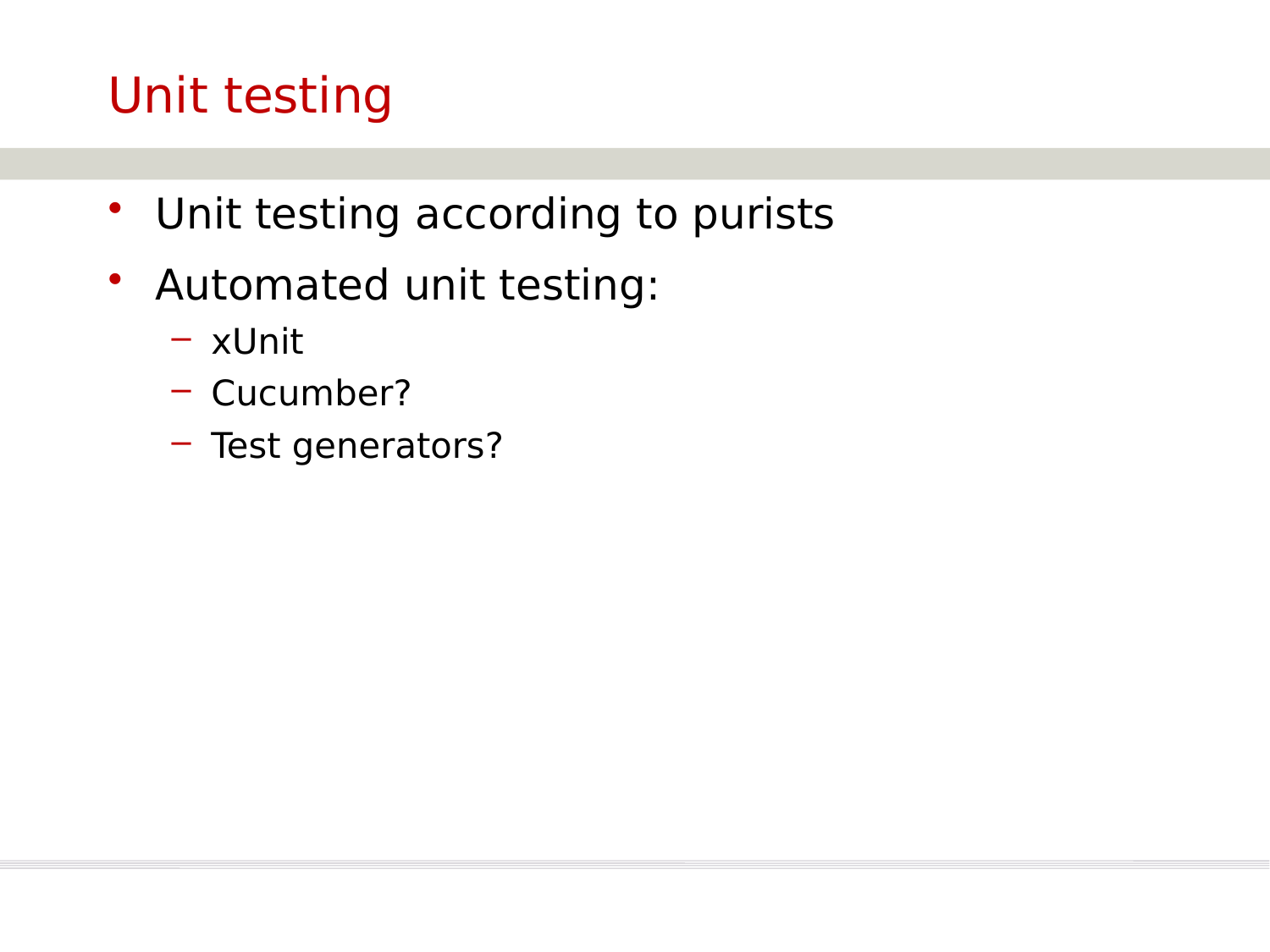

Unit testing
Unit testing according to purists
Automated unit testing:
xUnit
Cucumber?
Test generators?